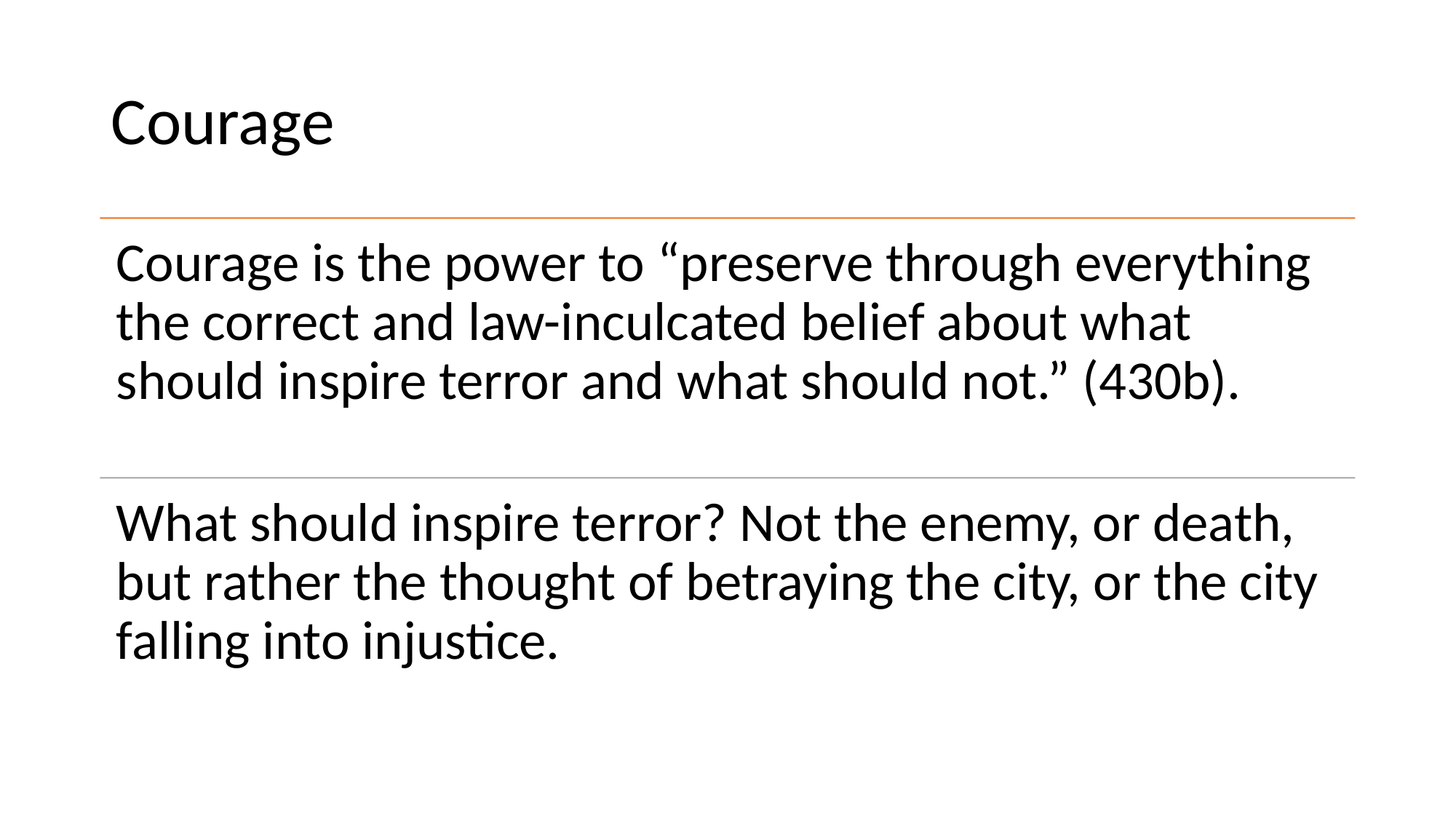

Courage
Courage is the power to “preserve through everything the correct and law-inculcated belief about what should inspire terror and what should not.” (430b).
What should inspire terror? Not the enemy, or death, but rather the thought of betraying the city, or the city falling into injustice.